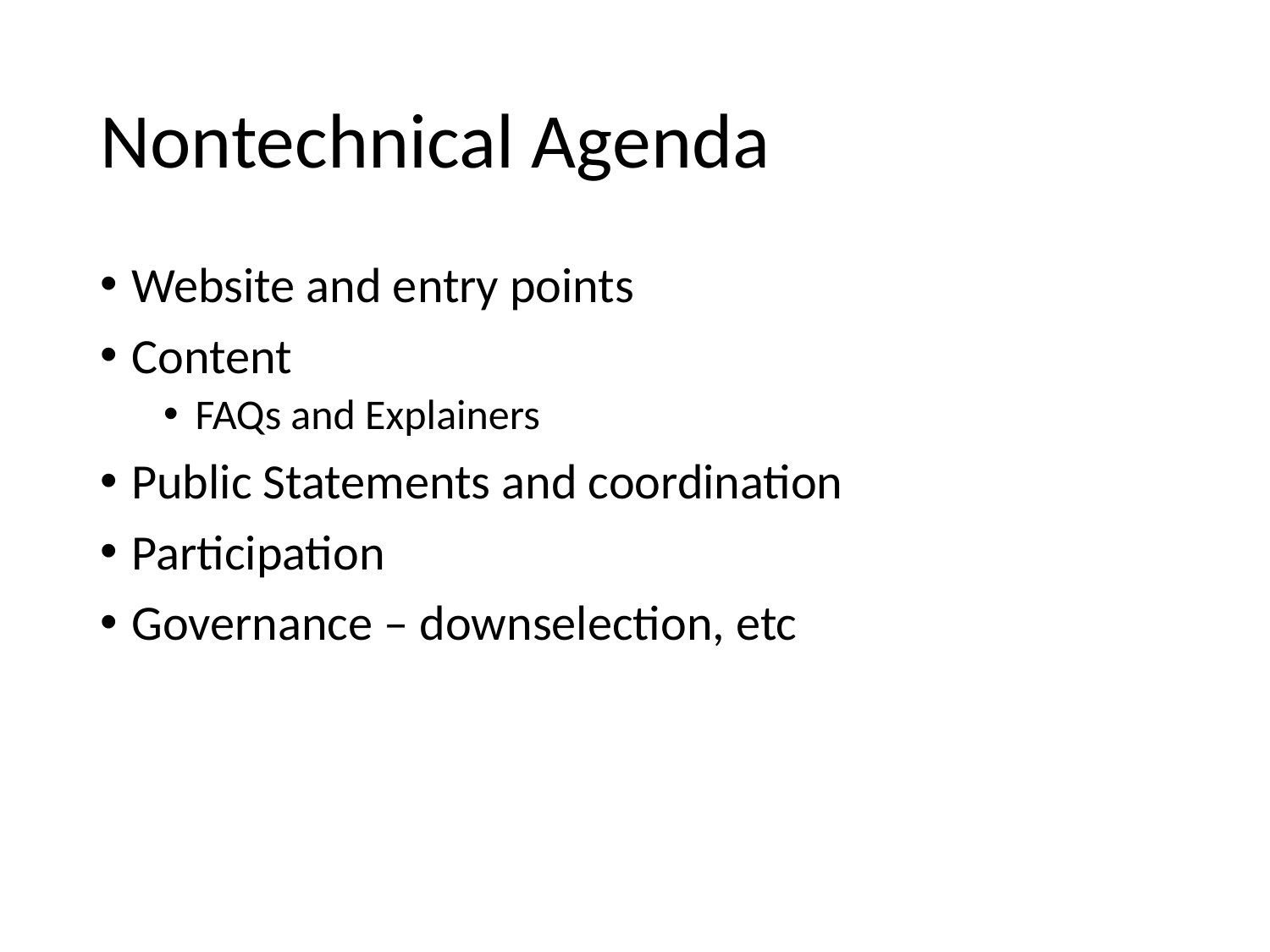

# Nontechnical Agenda
Website and entry points
Content
FAQs and Explainers
Public Statements and coordination
Participation
Governance – downselection, etc